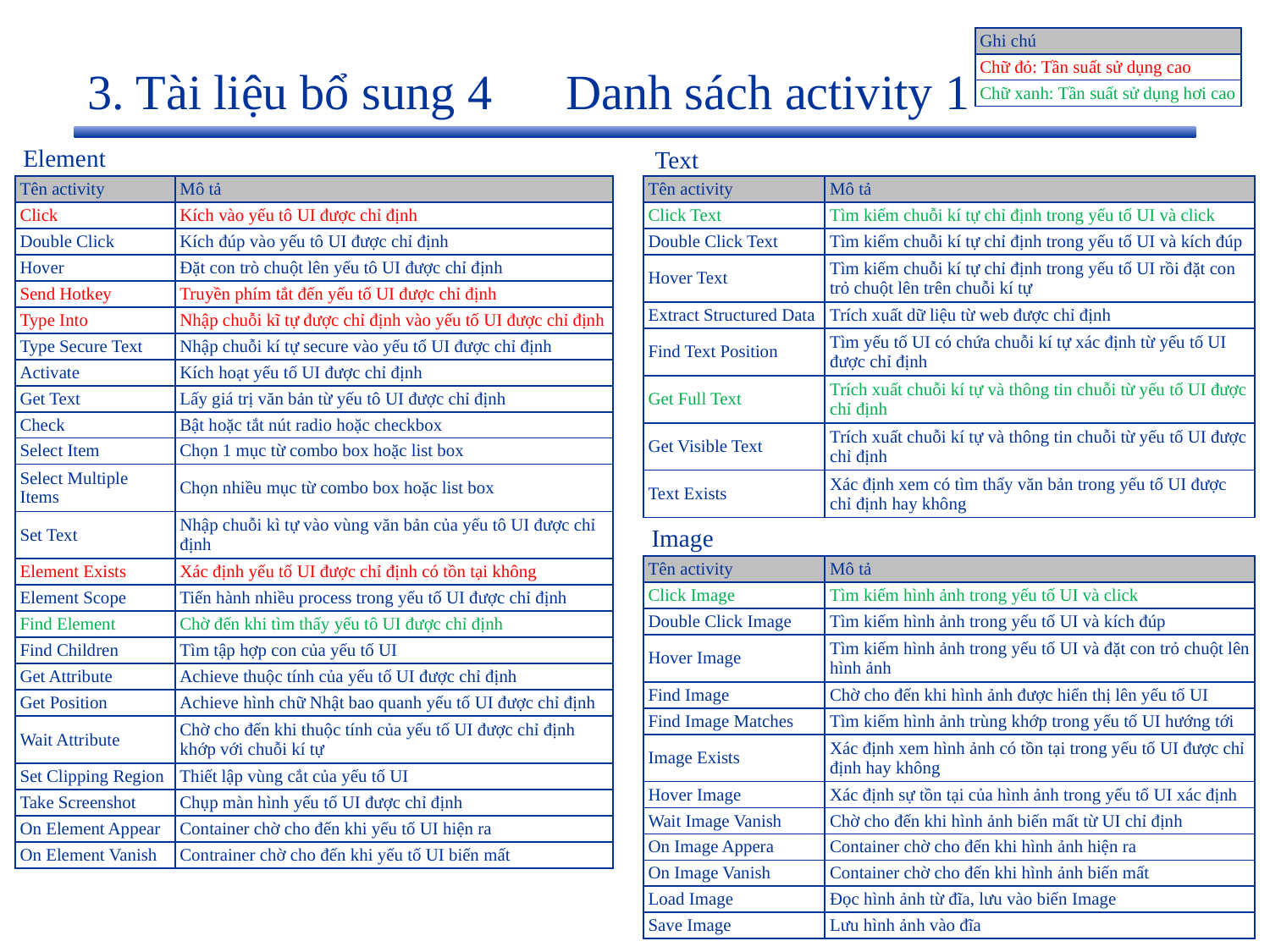

| Ghi chú |
| --- |
| Chữ đỏ: Tần suất sử dụng cao |
| Chữ xanh: Tần suất sử dụng hơi cao |
# 3. Tài liệu bổ sung 4　Danh sách activity 1
Element
Text
| Tên activity | Mô tả |
| --- | --- |
| Click | Kích vào yếu tô UI được chỉ định |
| Double Click | Kích đúp vào yếu tô UI được chỉ định |
| Hover | Đặt con trò chuột lên yếu tô UI được chỉ định |
| Send Hotkey | Truyền phím tắt đến yếu tố UI được chỉ định |
| Type Into | Nhập chuỗi kĩ tự được chỉ định vào yếu tố UI được chỉ định |
| Type Secure Text | Nhập chuỗi kí tự secure vào yếu tố UI được chỉ định |
| Activate | Kích hoạt yếu tố UI được chỉ định |
| Get Text | Lấy giá trị văn bản từ yếu tô UI được chỉ định |
| Check | Bật hoặc tắt nút radio hoặc checkbox |
| Select Item | Chọn 1 mục từ combo box hoặc list box |
| Select Multiple Items | Chọn nhiều mục từ combo box hoặc list box |
| Set Text | Nhập chuỗi kì tự vào vùng văn bản của yếu tô UI được chỉ định |
| Element Exists | Xác định yếu tố UI được chỉ định có tồn tại không |
| Element Scope | Tiến hành nhiều process trong yếu tố UI được chỉ định |
| Find Element | Chờ đến khi tìm thấy yếu tô UI được chỉ định |
| Find Children | Tìm tập hợp con của yếu tố UI |
| Get Attribute | Achieve thuộc tính của yếu tố UI được chỉ định |
| Get Position | Achieve hình chữ Nhật bao quanh yếu tố UI được chỉ định |
| Wait Attribute | Chờ cho đến khi thuộc tính của yếu tố UI được chỉ định khớp với chuỗi kí tự |
| Set Clipping Region | Thiết lập vùng cắt của yếu tố UI |
| Take Screenshot | Chụp màn hình yếu tố UI được chỉ định |
| On Element Appear | Container chờ cho đến khi yếu tố UI hiện ra |
| On Element Vanish | Contrainer chờ cho đến khi yếu tố UI biến mất |
| Tên activity | Mô tả |
| --- | --- |
| Click Text | Tìm kiếm chuỗi kí tự chỉ định trong yếu tố UI và click |
| Double Click Text | Tìm kiếm chuỗi kí tự chỉ định trong yếu tố UI và kích đúp |
| Hover Text | Tìm kiếm chuỗi kí tự chỉ định trong yếu tố UI rồi đặt con trỏ chuột lên trên chuỗi kí tự |
| Extract Structured Data | Trích xuất dữ liệu từ web được chỉ định |
| Find Text Position | Tìm yếu tố UI có chứa chuỗi kí tự xác định từ yếu tố UI được chỉ định |
| Get Full Text | Trích xuất chuỗi kí tự và thông tin chuỗi từ yếu tố UI được chỉ định |
| Get Visible Text | Trích xuất chuỗi kí tự và thông tin chuỗi từ yếu tố UI được chỉ định |
| Text Exists | Xác định xem có tìm thấy văn bản trong yếu tố UI được chỉ định hay không |
Image
| Tên activity | Mô tả |
| --- | --- |
| Click Image | Tìm kiếm hình ảnh trong yếu tố UI và click |
| Double Click Image | Tìm kiếm hình ảnh trong yếu tố UI và kích đúp |
| Hover Image | Tìm kiếm hình ảnh trong yếu tố UI và đặt con trỏ chuột lên hình ảnh |
| Find Image | Chờ cho đến khi hình ảnh được hiển thị lên yếu tố UI |
| Find Image Matches | Tìm kiếm hình ảnh trùng khớp trong yếu tố UI hướng tới |
| Image Exists | Xác định xem hình ảnh có tồn tại trong yếu tố UI được chỉ định hay không |
| Hover Image | Xác định sự tồn tại của hình ảnh trong yếu tố UI xác định |
| Wait Image Vanish | Chờ cho đến khi hình ảnh biến mất từ UI chỉ định |
| On Image Appera | Container chờ cho đến khi hình ảnh hiện ra |
| On Image Vanish | Container chờ cho đến khi hình ảnh biến mất |
| Load Image | Đọc hình ảnh từ đĩa, lưu vào biến Image |
| Save Image | Lưu hình ảnh vào đĩa |